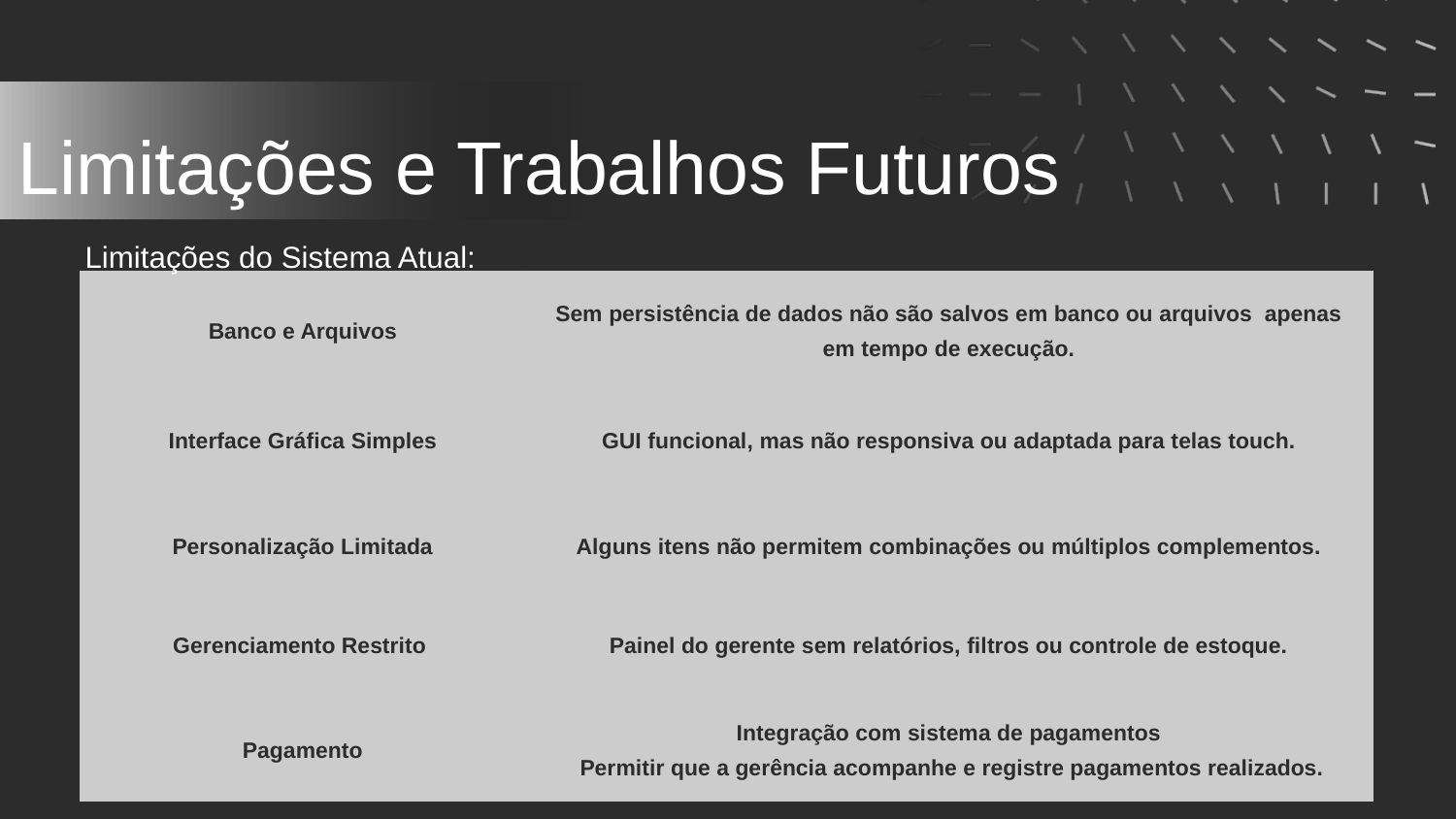

Limitações e Trabalhos Futuros
Limitações do Sistema Atual:
| Banco e Arquivos | Sem persistência de dados não são salvos em banco ou arquivos apenas em tempo de execução. |
| --- | --- |
| Interface Gráfica Simples | GUI funcional, mas não responsiva ou adaptada para telas touch. |
| Personalização Limitada | Alguns itens não permitem combinações ou múltiplos complementos. |
| Gerenciamento Restrito | Painel do gerente sem relatórios, filtros ou controle de estoque. |
| Pagamento | Integração com sistema de pagamentos Permitir que a gerência acompanhe e registre pagamentos realizados. |